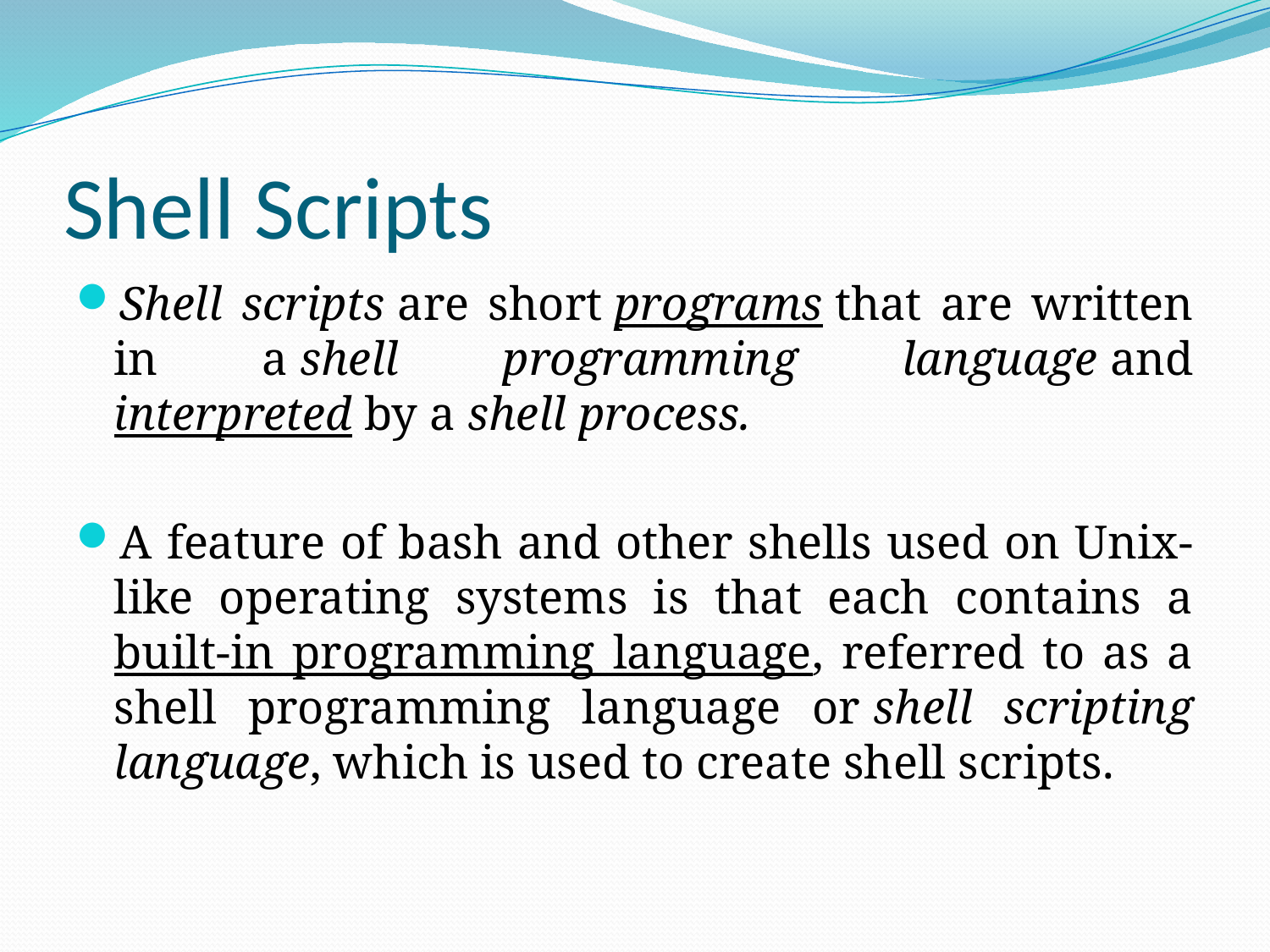

# Shell Scripts
Shell scripts are short programs that are written in a shell programming language and interpreted by a shell process.

A feature of bash and other shells used on Unix-like operating systems is that each contains a built-in programming language, referred to as a shell programming language or shell scripting language, which is used to create shell scripts.